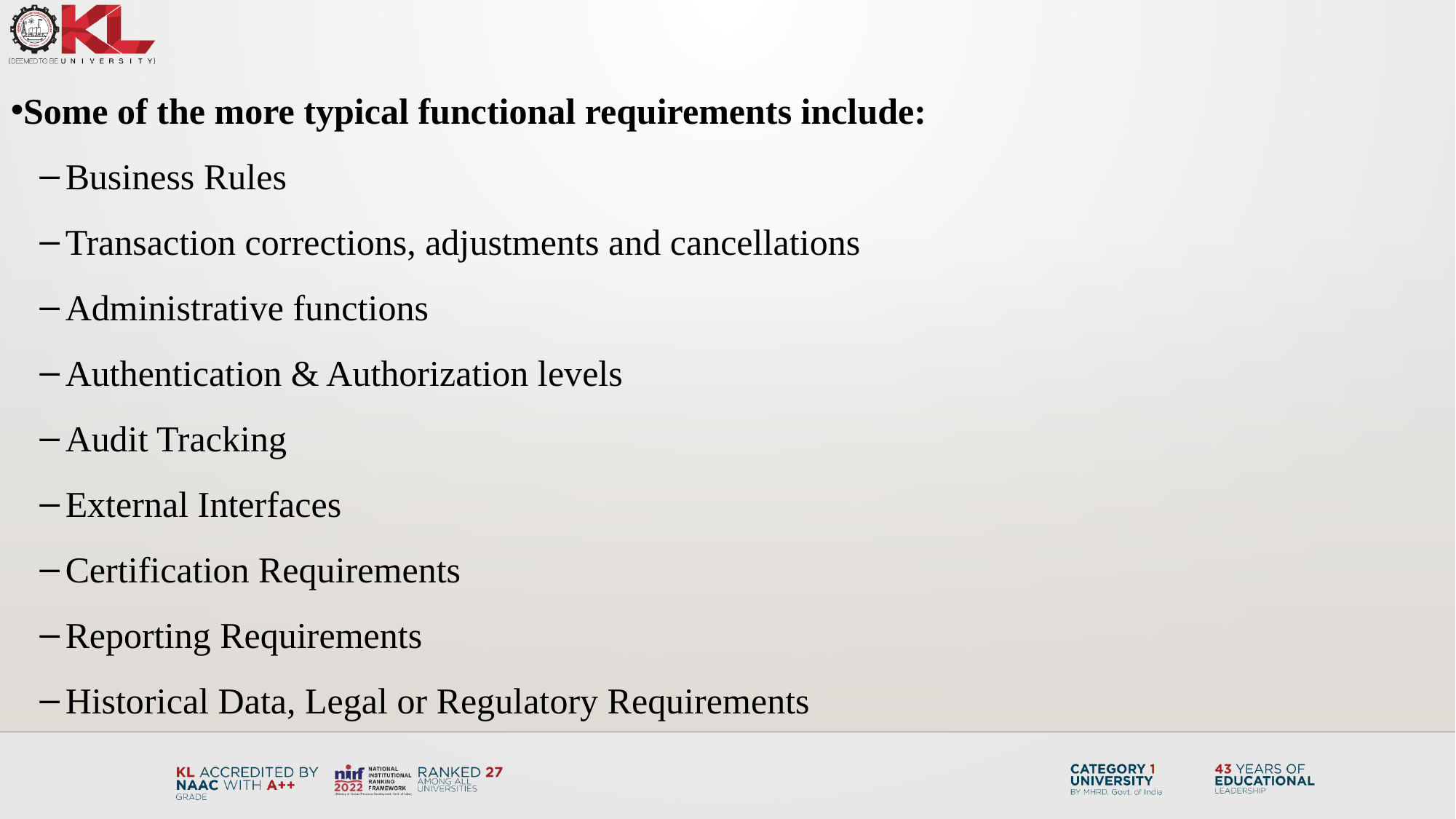

Some of the more typical functional requirements include:
Business Rules
Transaction corrections, adjustments and cancellations
Administrative functions
Authentication & Authorization levels
Audit Tracking
External Interfaces
Certification Requirements
Reporting Requirements
Historical Data, Legal or Regulatory Requirements